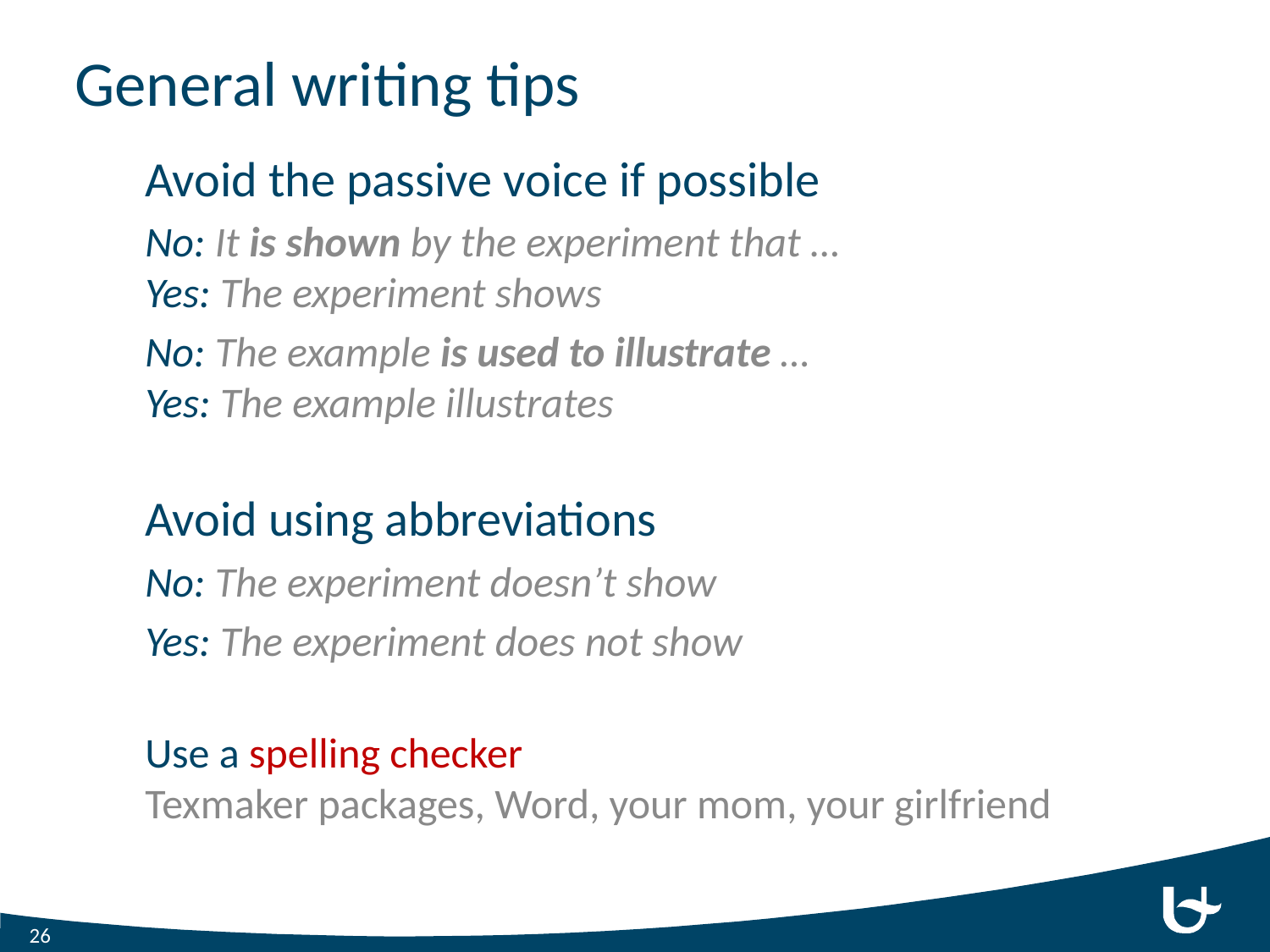

# General writing tips
Avoid the passive voice if possible
No: It is shown by the experiment that …
Yes: The experiment shows
No: The example is used to illustrate …
Yes: The example illustrates
Avoid using abbreviations
No: The experiment doesn’t show
Yes: The experiment does not show

Use a spelling checker
Texmaker packages, Word, your mom, your girlfriend

26